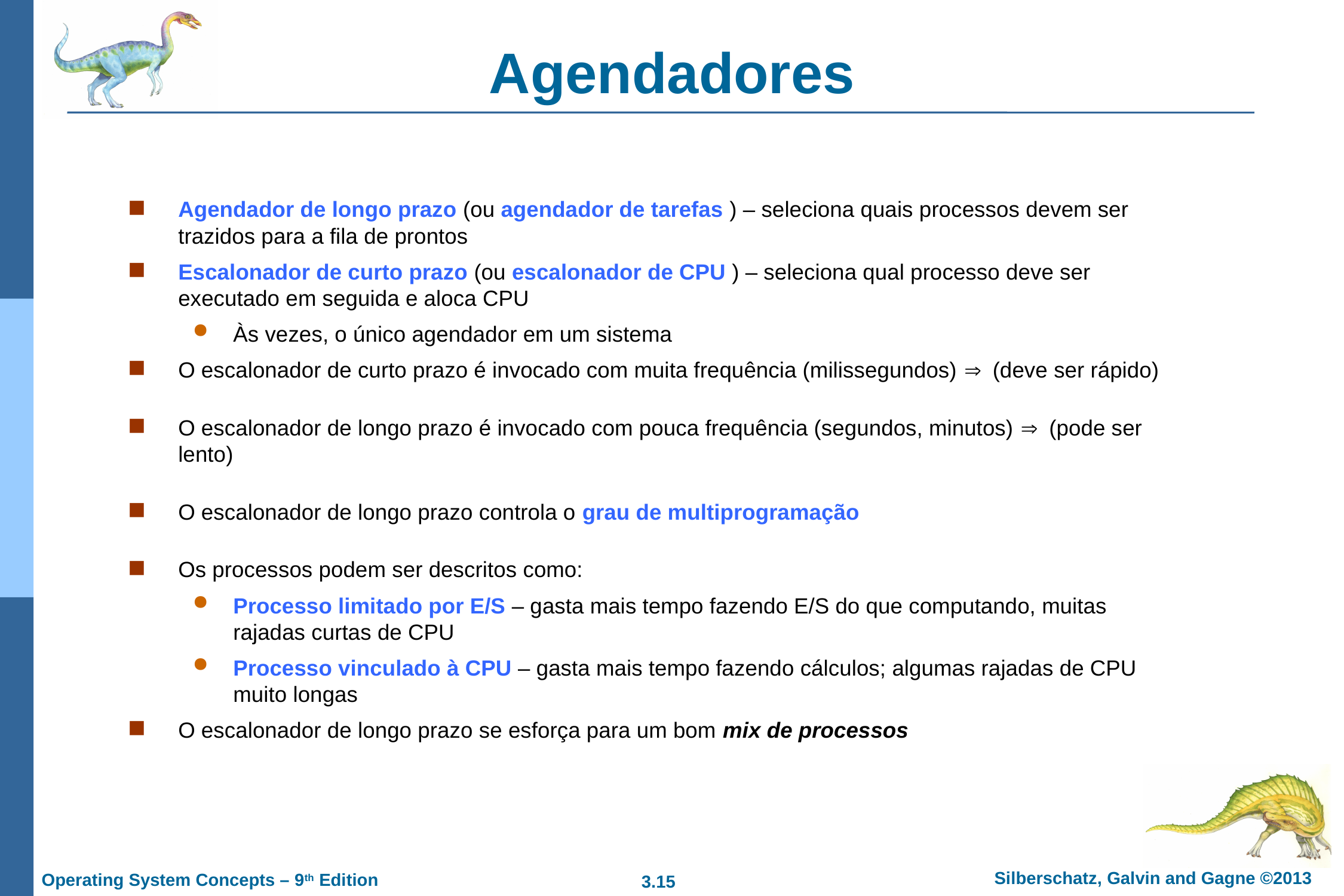

# Agendadores
Agendador de longo prazo (ou agendador de tarefas ) – seleciona quais processos devem ser trazidos para a fila de prontos
Escalonador de curto prazo (ou escalonador de CPU ) – seleciona qual processo deve ser executado em seguida e aloca CPU
Às vezes, o único agendador em um sistema
O escalonador de curto prazo é invocado com muita frequência (milissegundos) ⇒ (deve ser rápido)

O escalonador de longo prazo é invocado com pouca frequência (segundos, minutos) ⇒ (pode ser lento)

O escalonador de longo prazo controla o grau de multiprogramação

Os processos podem ser descritos como:
Processo limitado por E/S – gasta mais tempo fazendo E/S do que computando, muitas rajadas curtas de CPU
Processo vinculado à CPU – gasta mais tempo fazendo cálculos; algumas rajadas de CPU muito longas
O escalonador de longo prazo se esforça para um bom mix de processos